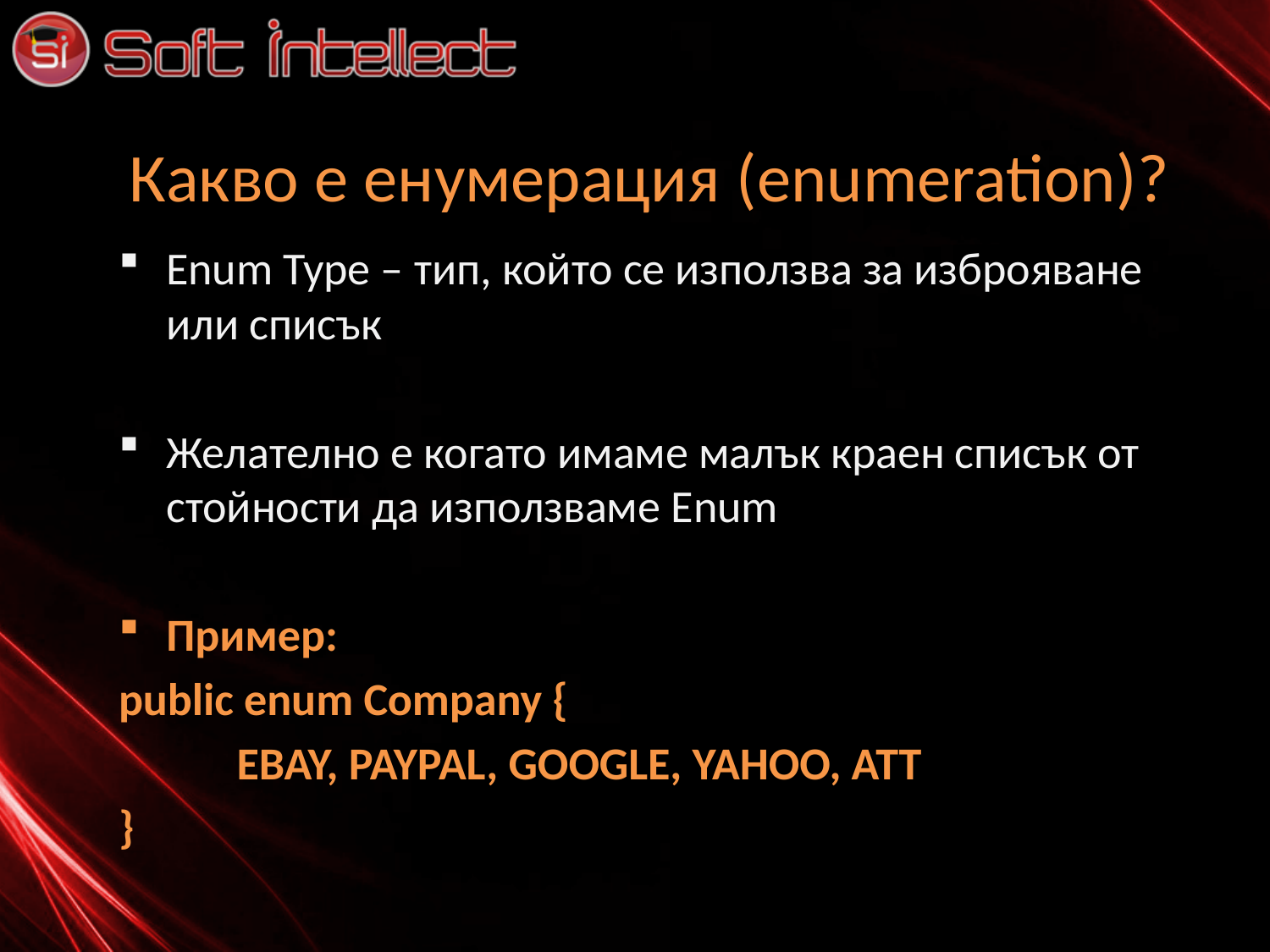

# Какво е енумерация (enumeration)?
Enum Type – тип, който се използва за изброяване или списък

Желателно е когато имаме малък краен списък от стойности да използваме Enum

Пример:
public enum Company {
	EBAY, PAYPAL, GOOGLE, YAHOO, ATT
}